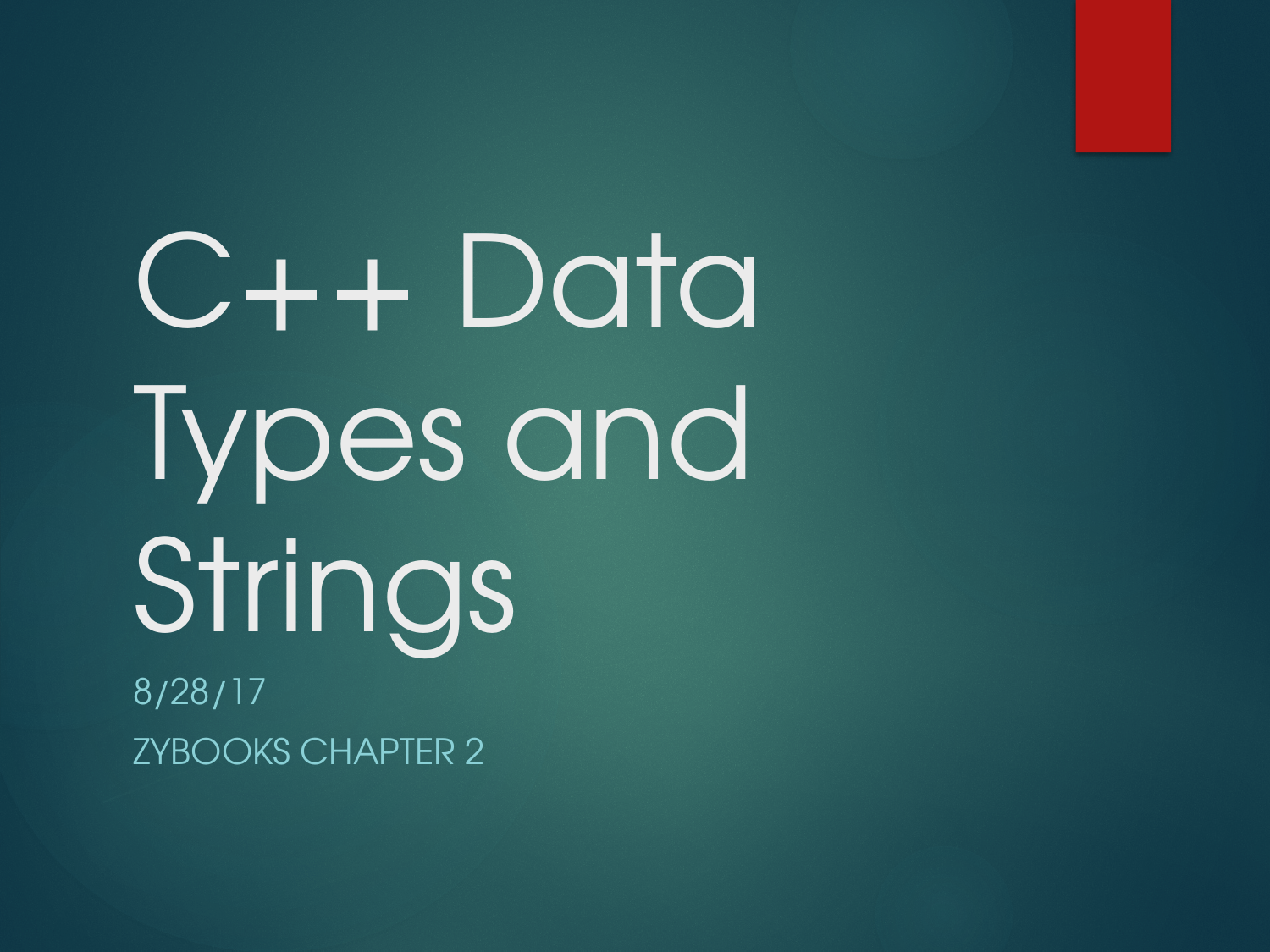

# C++ Data Types and Strings
8/28/17
Zybooks Chapter 2